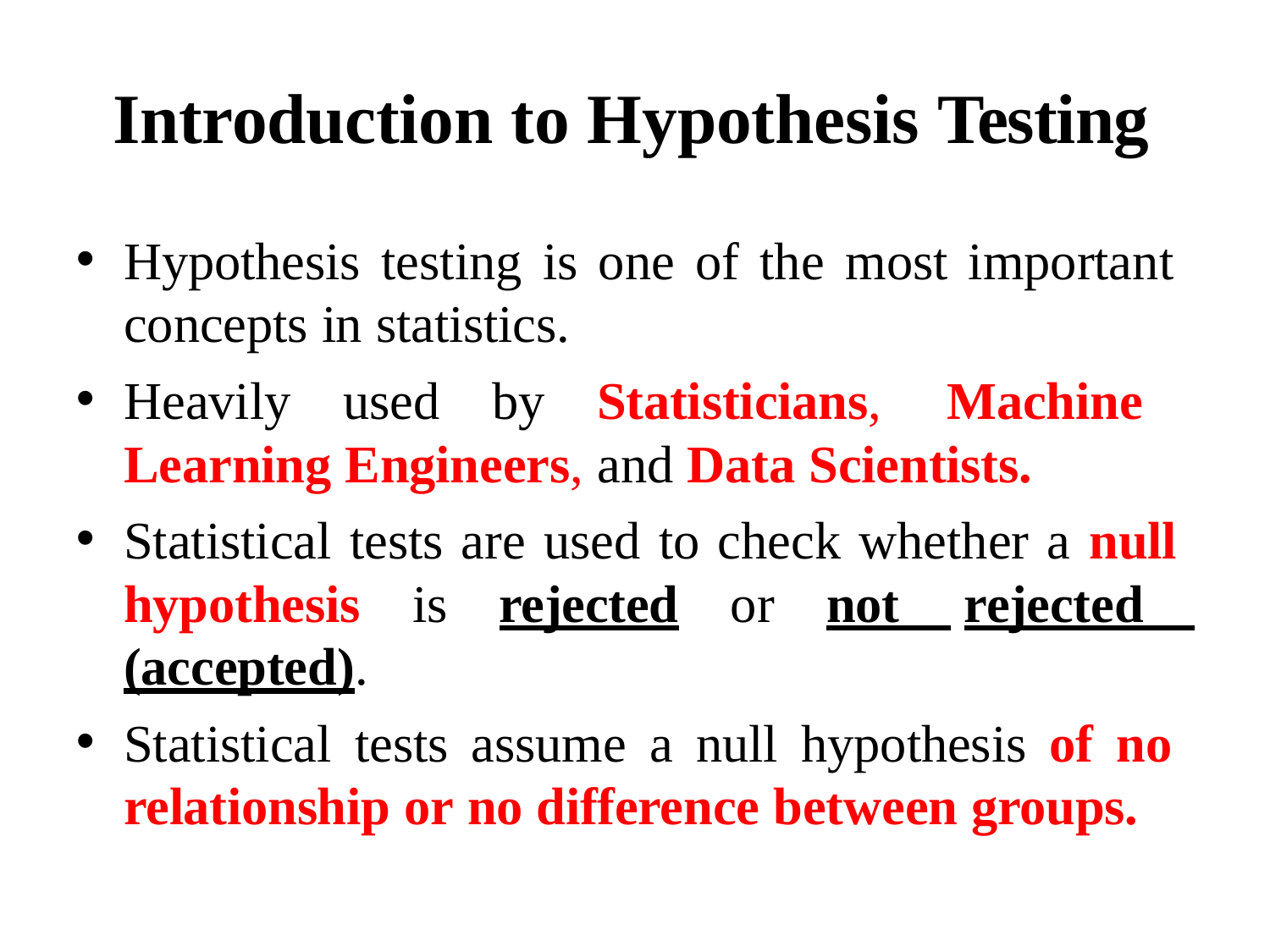

# Introduction to Hypothesis Testing
Hypothesis testing is one of the most important  concepts in statistics.
Heavily used by Statisticians, Machine  Learning Engineers, and Data Scientists.
Statistical tests are used to check whether a null  hypothesis is rejected or not rejected  (accepted).
Statistical tests assume a null hypothesis of no  relationship or no difference between groups.